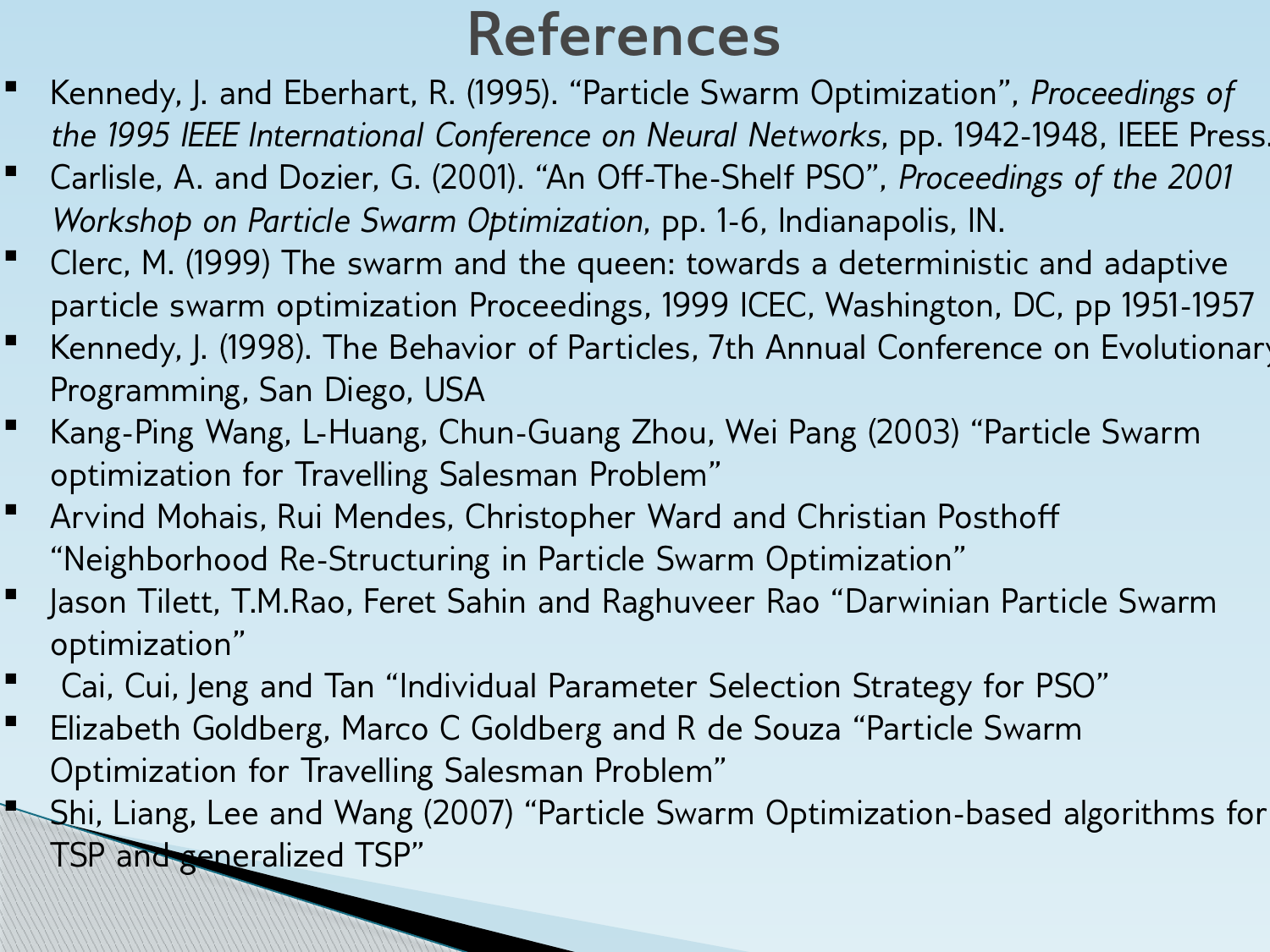

References
Kennedy, J. and Eberhart, R. (1995). “Particle Swarm Optimization”, Proceedings of
the 1995 IEEE International Conference on Neural Networks, pp. 1942-1948, IEEE Press.
Carlisle, A. and Dozier, G. (2001). “An Off-The-Shelf PSO”, Proceedings of the 2001
Workshop on Particle Swarm Optimization, pp. 1-6, Indianapolis, IN.
Clerc, M. (1999) The swarm and the queen: towards a deterministic and adaptive
particle swarm optimization Proceedings, 1999 ICEC, Washington, DC, pp 1951-1957
Kennedy, J. (1998). The Behavior of Particles, 7th Annual Conference on Evolutionary
Programming, San Diego, USA
Kang-Ping Wang, L-Huang, Chun-Guang Zhou, Wei Pang (2003) “Particle Swarm
optimization for Travelling Salesman Problem”
Arvind Mohais, Rui Mendes, Christopher Ward and Christian Posthoff
“Neighborhood Re-Structuring in Particle Swarm Optimization”
Jason Tilett, T.M.Rao, Feret Sahin and Raghuveer Rao “Darwinian Particle Swarm
optimization”
 Cai, Cui, Jeng and Tan “Individual Parameter Selection Strategy for PSO”
Elizabeth Goldberg, Marco C Goldberg and R de Souza “Particle Swarm
Optimization for Travelling Salesman Problem”
Shi, Liang, Lee and Wang (2007) “Particle Swarm Optimization-based algorithms for
TSP and generalized TSP”